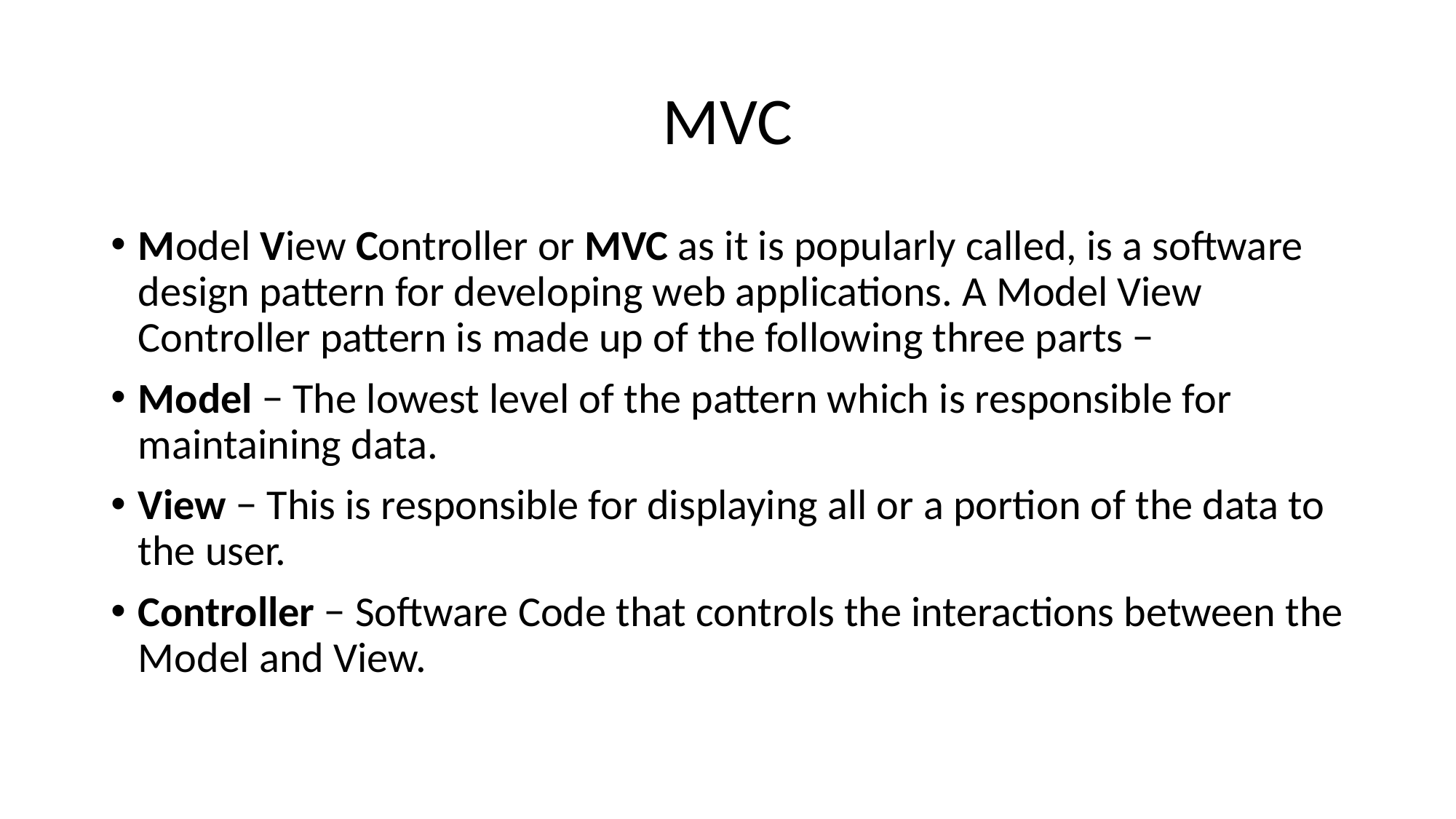

# MVC
Model View Controller or MVC as it is popularly called, is a software design pattern for developing web applications. A Model View Controller pattern is made up of the following three parts −
Model − The lowest level of the pattern which is responsible for maintaining data.
View − This is responsible for displaying all or a portion of the data to the user.
Controller − Software Code that controls the interactions between the Model and View.